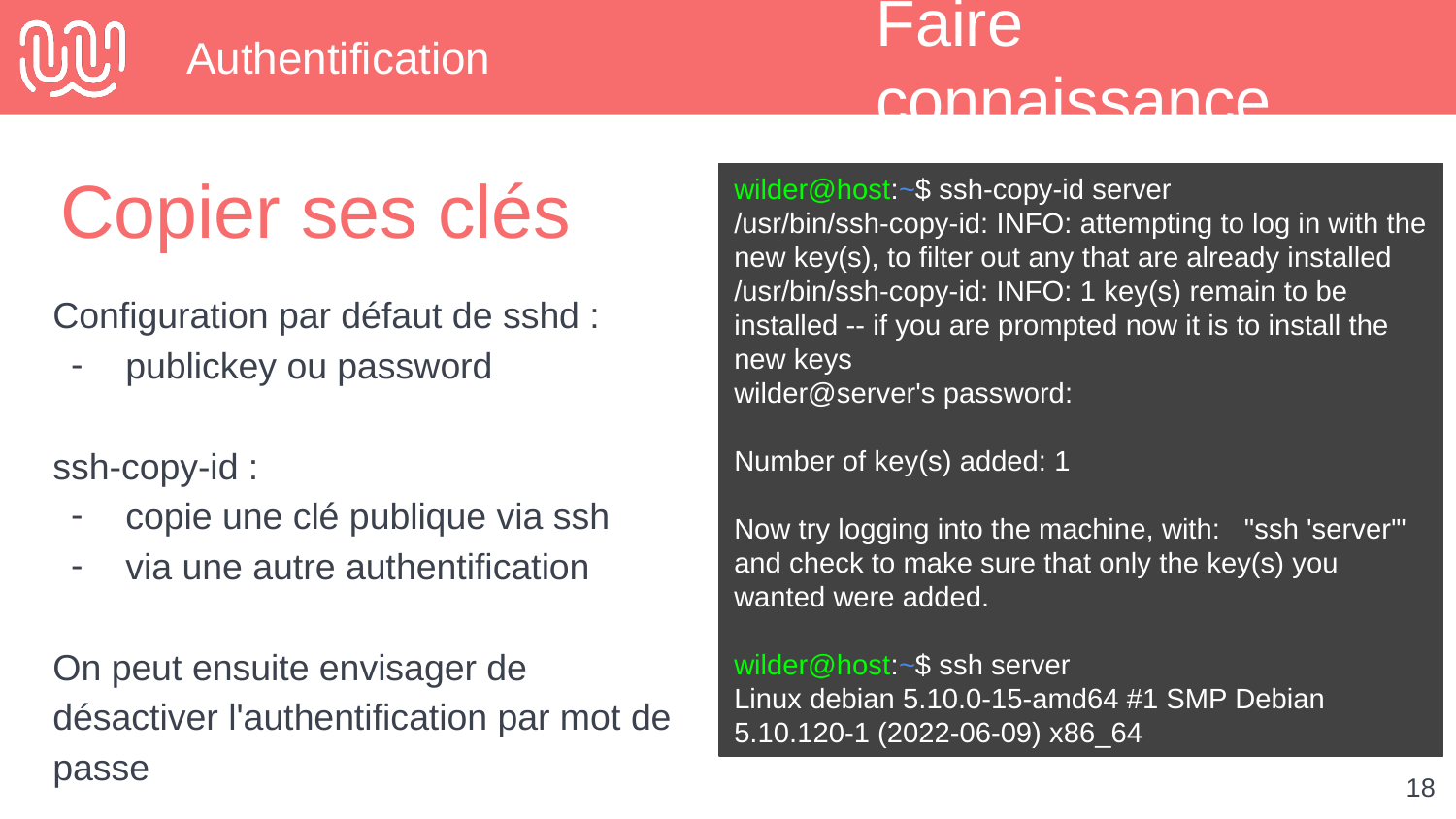

# Authentification
Faire connaissance
Copier ses clés
wilder@host:~$ ssh-copy-id server
/usr/bin/ssh-copy-id: INFO: attempting to log in with the new key(s), to filter out any that are already installed
/usr/bin/ssh-copy-id: INFO: 1 key(s) remain to be installed -- if you are prompted now it is to install the new keys
wilder@server's password:

Number of key(s) added: 1

Now try logging into the machine, with:   "ssh 'server'"
and check to make sure that only the key(s) you wanted were added.

wilder@host:~$ ssh server
Linux debian 5.10.0-15-amd64 #1 SMP Debian 5.10.120-1 (2022-06-09) x86_64
Configuration par défaut de sshd :
publickey ou password

ssh-copy-id :
copie une clé publique via ssh
via une autre authentification

On peut ensuite envisager de désactiver l'authentification par mot de passe
18